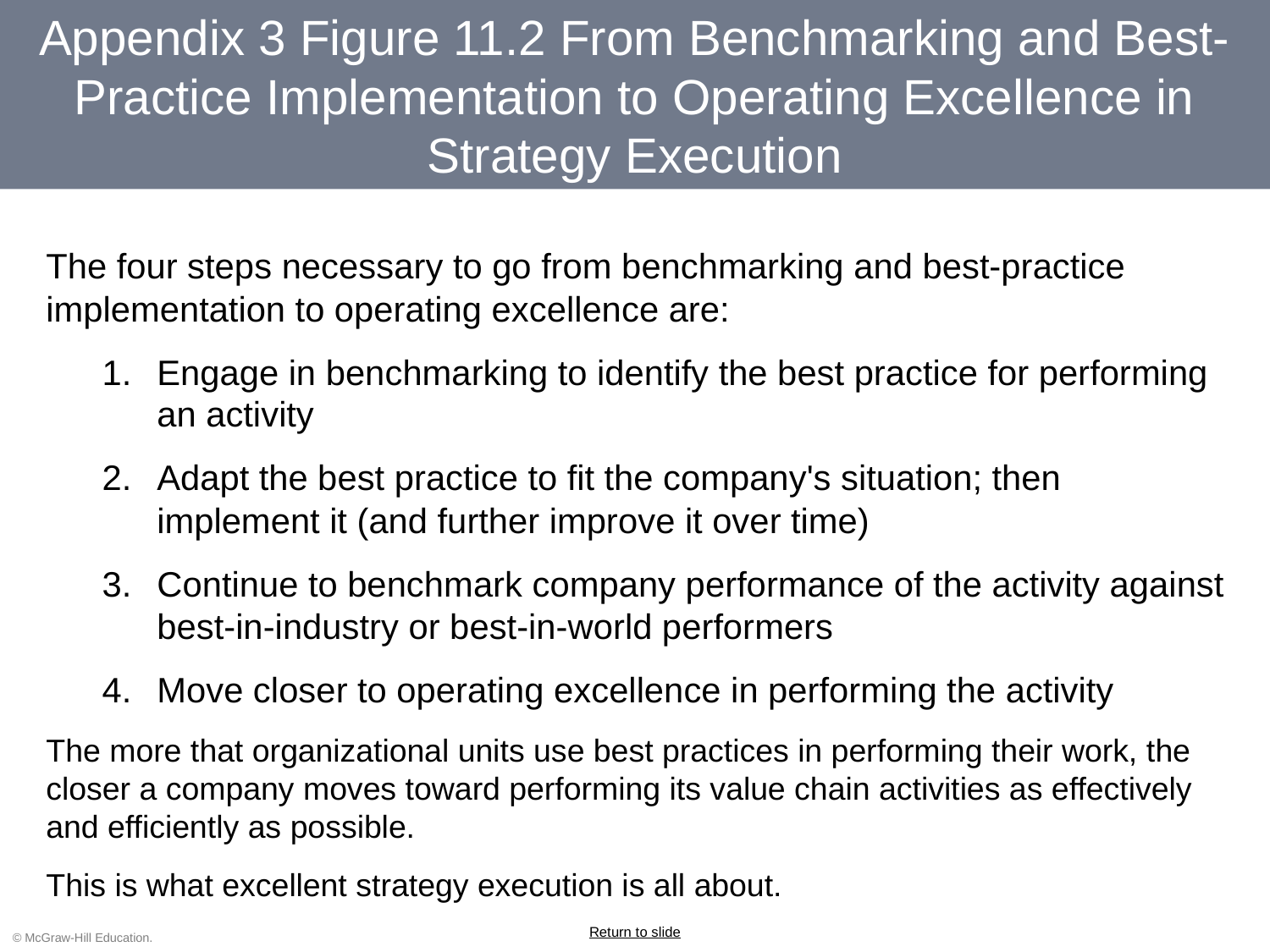

# Appendix 3 Figure 11.2 From Benchmarking and Best-Practice Implementation to Operating Excellence in Strategy Execution
The four steps necessary to go from benchmarking and best-practice implementation to operating excellence are:
Engage in benchmarking to identify the best practice for performing an activity
Adapt the best practice to fit the company's situation; then implement it (and further improve it over time)
Continue to benchmark company performance of the activity against best-in-industry or best-in-world performers
Move closer to operating excellence in performing the activity
The more that organizational units use best practices in performing their work, the closer a company moves toward performing its value chain activities as effectively and efficiently as possible.
This is what excellent strategy execution is all about.

Return to slide